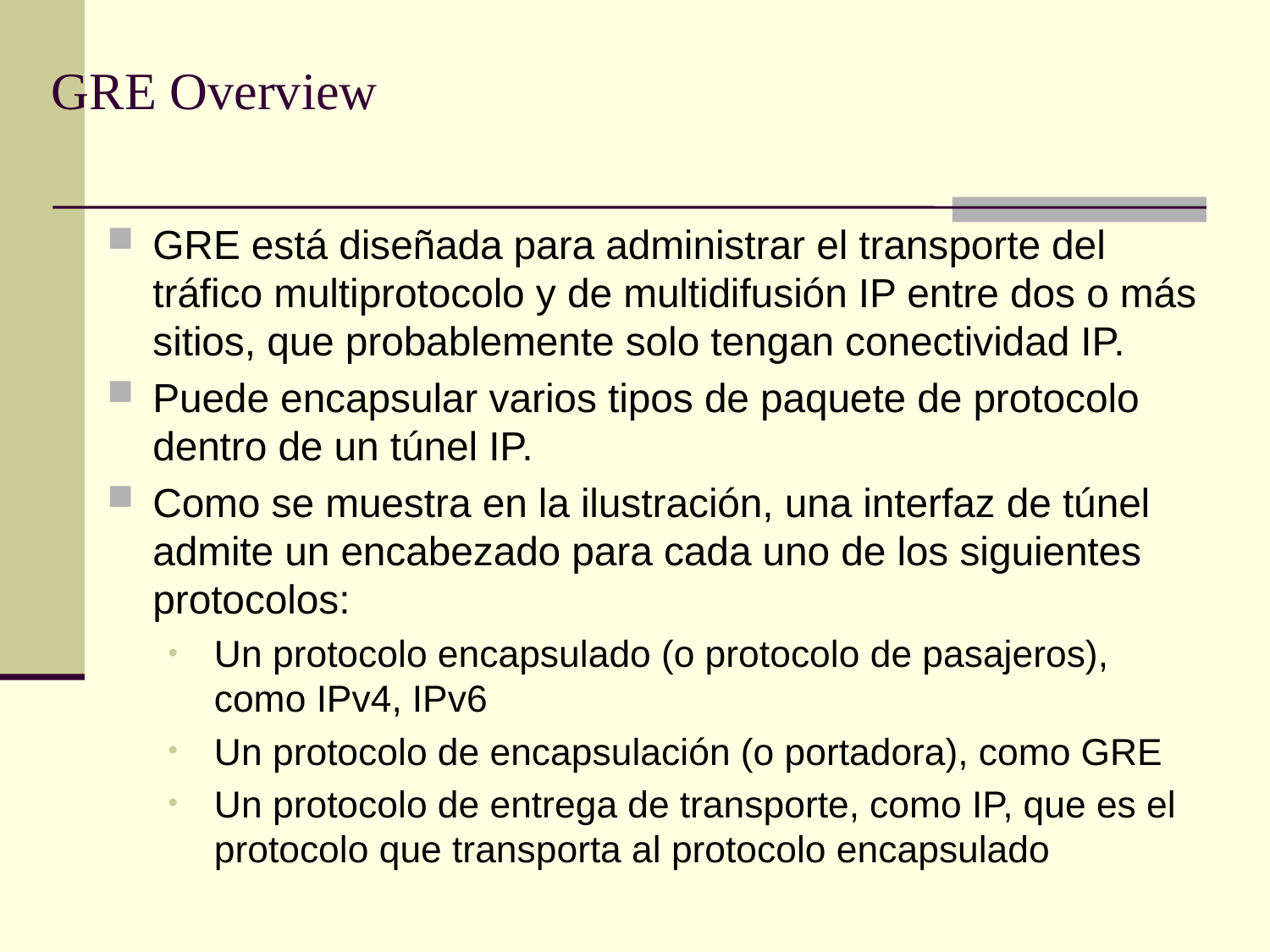

# GRE Overview
GRE está diseñada para administrar el transporte del tráfico multiprotocolo y de multidifusión IP entre dos o más sitios, que probablemente solo tengan conectividad IP.
Puede encapsular varios tipos de paquete de protocolo dentro de un túnel IP.
Como se muestra en la ilustración, una interfaz de túnel admite un encabezado para cada uno de los siguientes protocolos:
Un protocolo encapsulado (o protocolo de pasajeros), como IPv4, IPv6
Un protocolo de encapsulación (o portadora), como GRE
Un protocolo de entrega de transporte, como IP, que es el protocolo que transporta al protocolo encapsulado